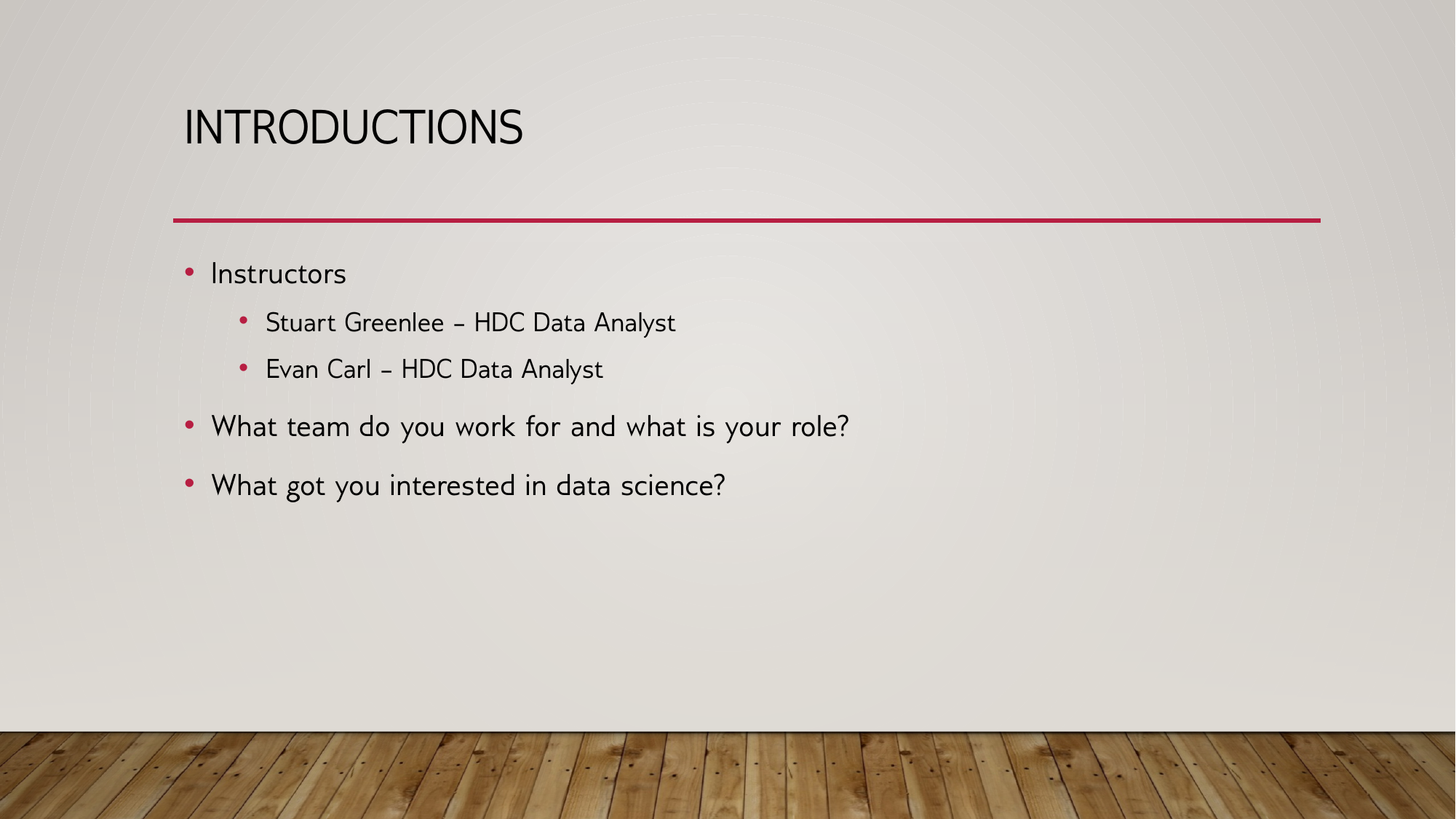

# introductions
Instructors
Stuart Greenlee – HDC Data Analyst
Evan Carl – HDC Data Analyst
What team do you work for and what is your role?
What got you interested in data science?